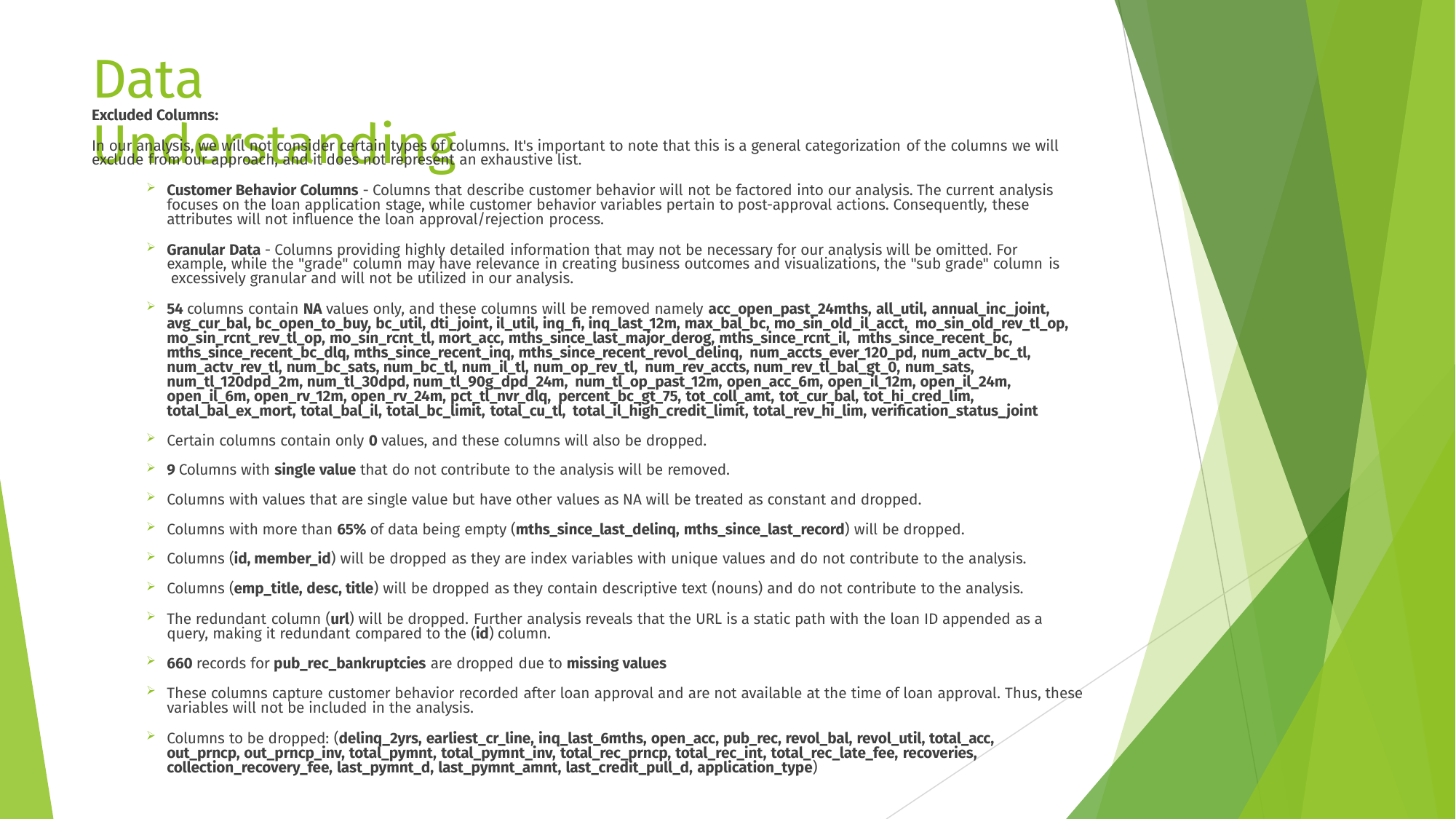

# Data Understanding
Excluded Columns:

In our analysis, we will not consider certain types of columns. It's important to note that this is a general categorization of the columns we will  exclude from our approach, and it does not represent an exhaustive list.

Customer Behavior Columns - Columns that describe customer behavior will not be factored into our analysis. The current analysis  focuses on the loan application stage, while customer behavior variables pertain to post-approval actions. Consequently, these  attributes will not influence the loan approval/rejection process.

Granular Data - Columns providing highly detailed information that may not be necessary for our analysis will be omitted. For  example, while the "grade" column may have relevance in creating business outcomes and visualizations, the "sub grade" column is  excessively granular and will not be utilized in our analysis.

54 columns contain NA values only, and these columns will be removed namely acc_open_past_24mths, all_util, annual_inc_joint,  avg_cur_bal, bc_open_to_buy, bc_util, dti_joint, il_util, inq_fi, inq_last_12m, max_bal_bc, mo_sin_old_il_acct,  mo_sin_old_rev_tl_op, mo_sin_rcnt_rev_tl_op, mo_sin_rcnt_tl, mort_acc, mths_since_last_major_derog, mths_since_rcnt_il,  mths_since_recent_bc, mths_since_recent_bc_dlq, mths_since_recent_inq, mths_since_recent_revol_delinq,  num_accts_ever_120_pd, num_actv_bc_tl, num_actv_rev_tl, num_bc_sats, num_bc_tl, num_il_tl, num_op_rev_tl,  num_rev_accts, num_rev_tl_bal_gt_0, num_sats, num_tl_120dpd_2m, num_tl_30dpd, num_tl_90g_dpd_24m,  num_tl_op_past_12m, open_acc_6m, open_il_12m, open_il_24m, open_il_6m, open_rv_12m, open_rv_24m, pct_tl_nvr_dlq,  percent_bc_gt_75, tot_coll_amt, tot_cur_bal, tot_hi_cred_lim, total_bal_ex_mort, total_bal_il, total_bc_limit, total_cu_tl,  total_il_high_credit_limit, total_rev_hi_lim, verification_status_joint
Certain columns contain only 0 values, and these columns will also be dropped.
9 Columns with single value that do not contribute to the analysis will be removed.
Columns with values that are single value but have other values as NA will be treated as constant and dropped.
Columns with more than 65% of data being empty (mths_since_last_delinq, mths_since_last_record) will be dropped.
Columns (id, member_id) will be dropped as they are index variables with unique values and do not contribute to the analysis.
Columns (emp_title, desc, title) will be dropped as they contain descriptive text (nouns) and do not contribute to the analysis.

The redundant column (url) will be dropped. Further analysis reveals that the URL is a static path with the loan ID appended as a  query, making it redundant compared to the (id) column.
660 records for pub_rec_bankruptcies are dropped due to missing values

These columns capture customer behavior recorded after loan approval and are not available at the time of loan approval. Thus, these  variables will not be included in the analysis.

Columns to be dropped: (delinq_2yrs, earliest_cr_line, inq_last_6mths, open_acc, pub_rec, revol_bal, revol_util, total_acc,  out_prncp, out_prncp_inv, total_pymnt, total_pymnt_inv, total_rec_prncp, total_rec_int, total_rec_late_fee, recoveries,  collection_recovery_fee, last_pymnt_d, last_pymnt_amnt, last_credit_pull_d, application_type)